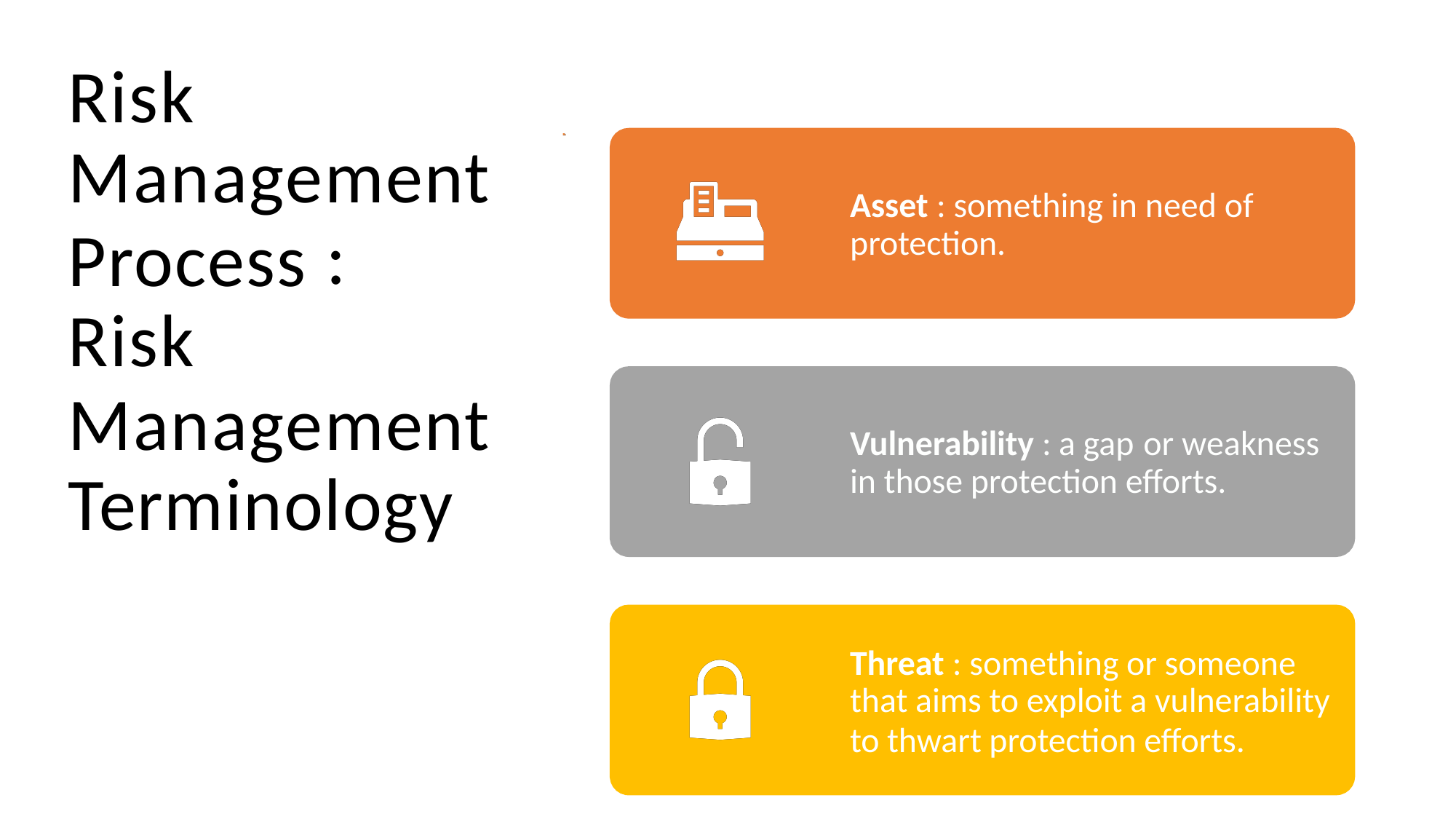

Risk
Management

Asset : something in
protection.
need of
Process
Risk
:

Management
Terminology

Vulnerability : a gap
or weakness
in those protection efforts.

Threat : something or someone
that aims to exploit a vulnerability
to thwart protection efforts.